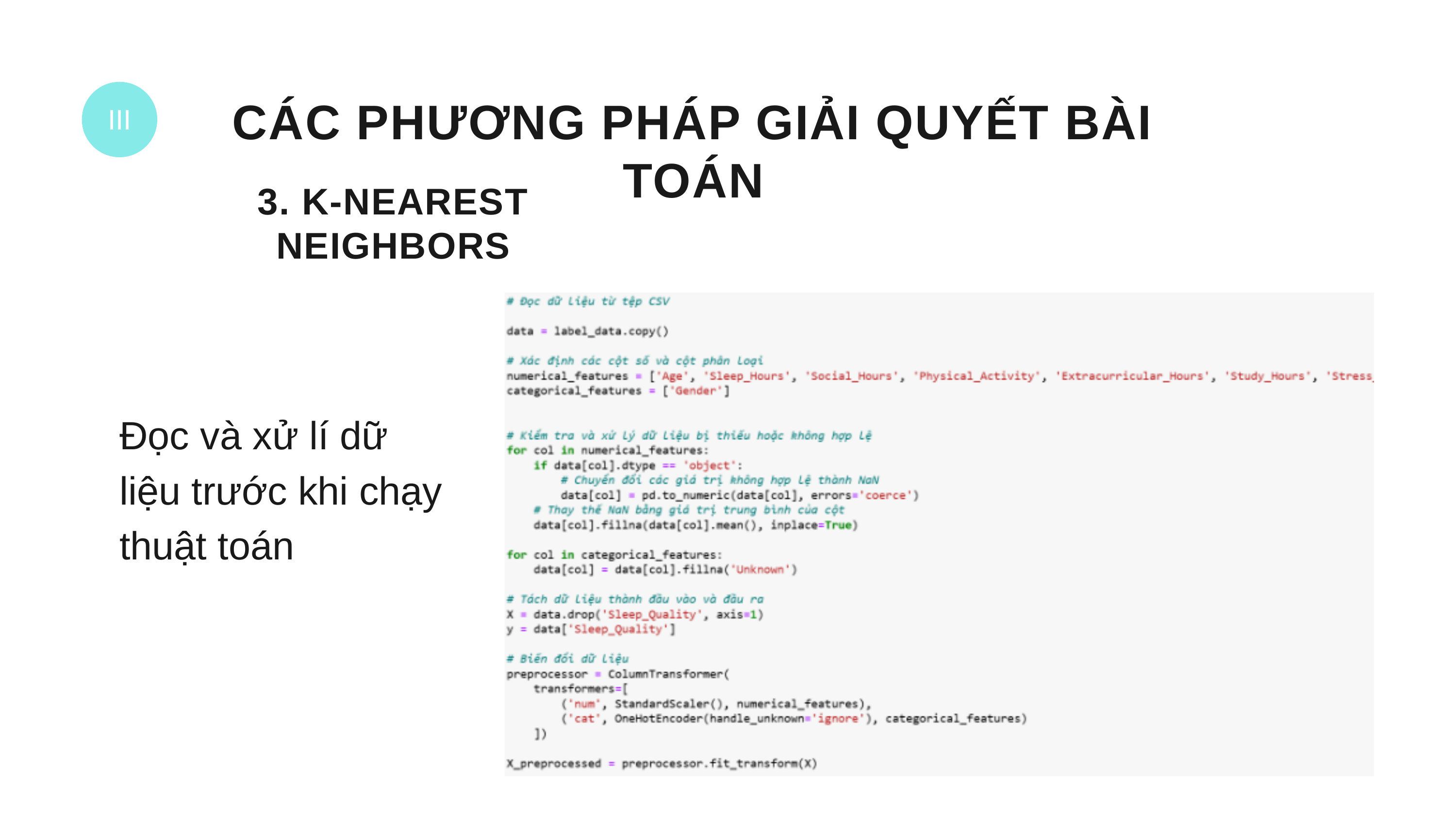

III
CÁC PHƯƠNG PHÁP GIẢI QUYẾT BÀI TOÁN
3. K-NEAREST NEIGHBORS

Đọc và xử lí dữ liệu trước khi chạy thuật toán